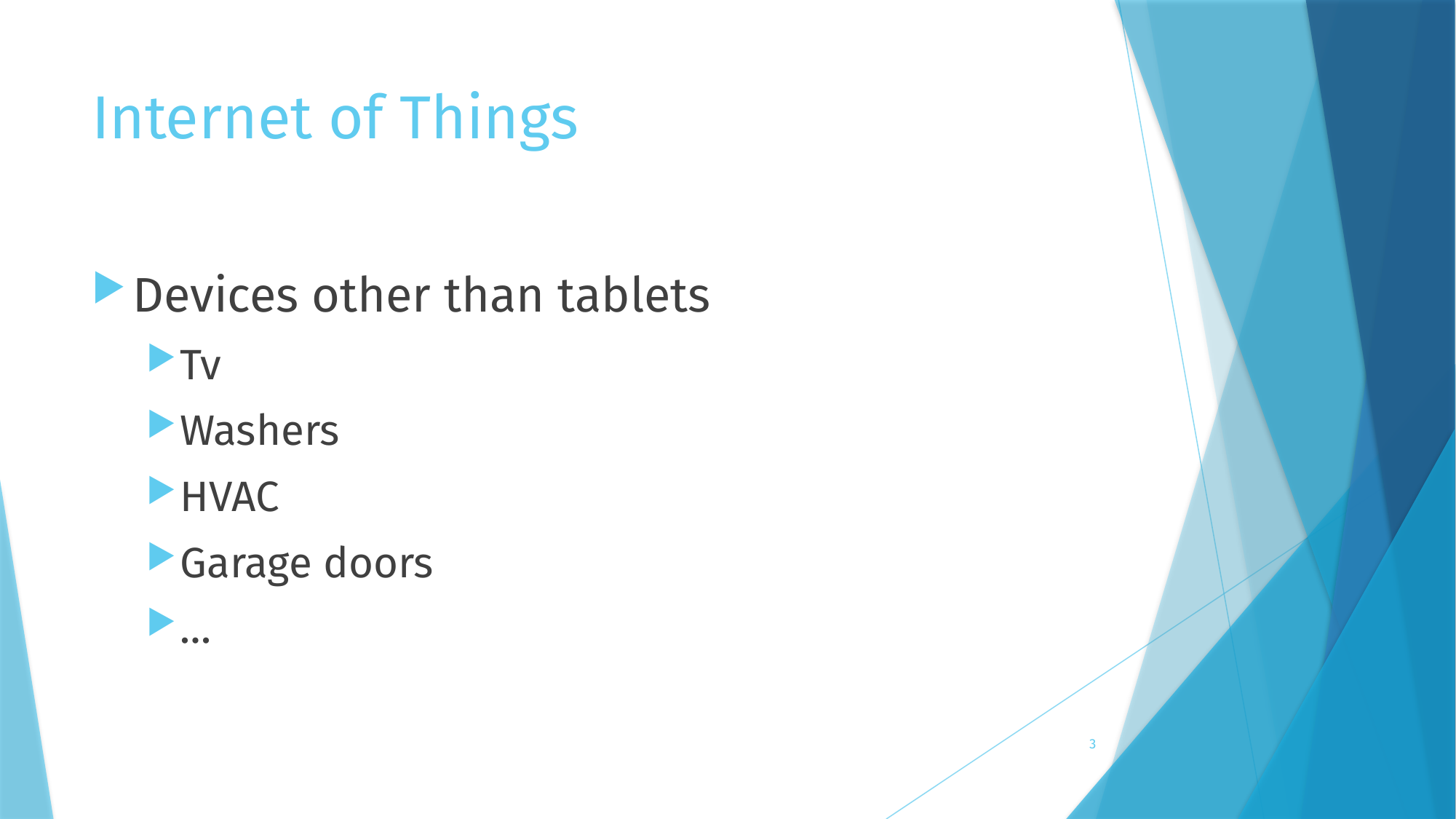

# Internet of Things
Devices other than tablets
Tv
Washers
HVAC
Garage doors
…
3